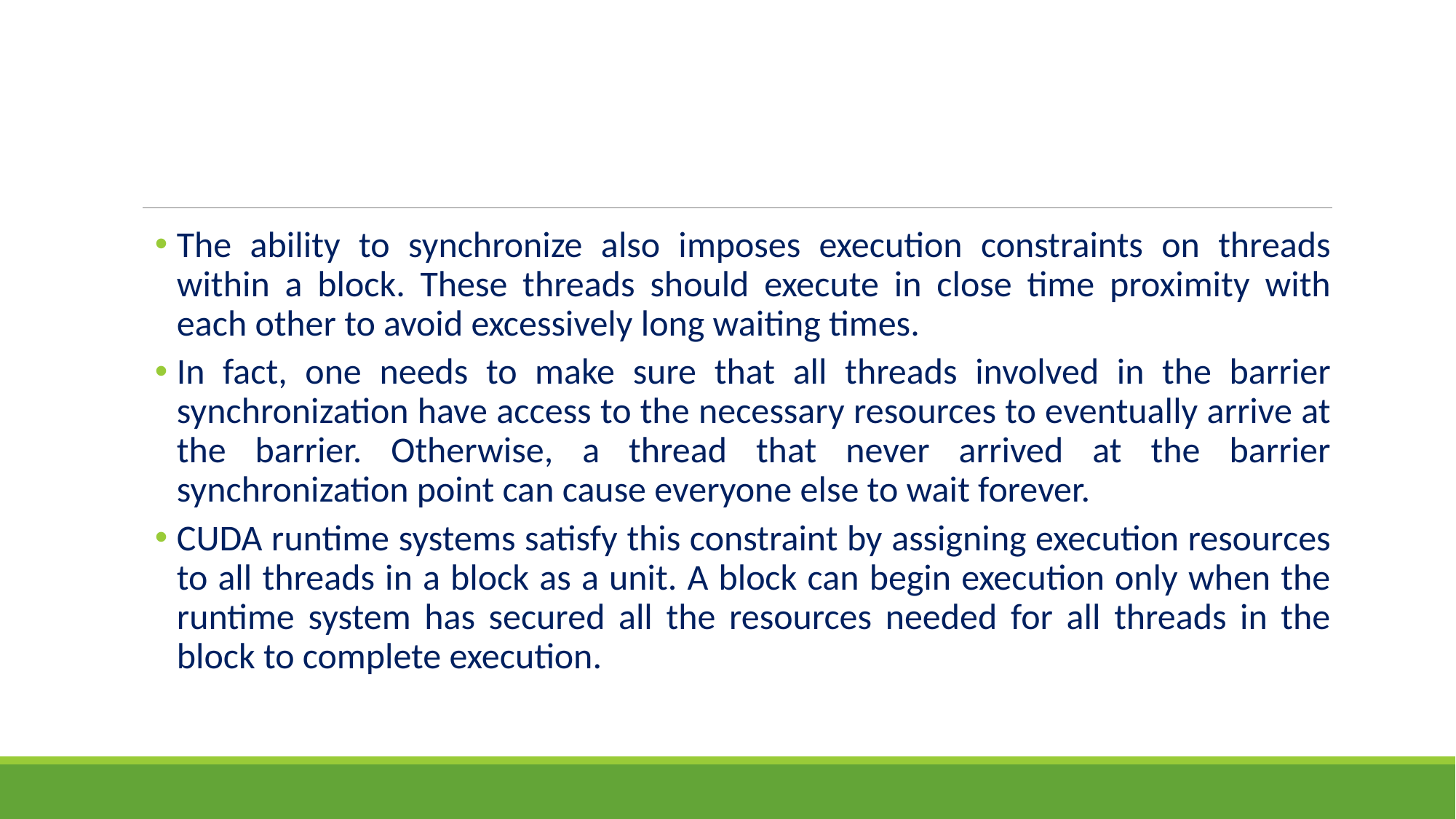

#
The ability to synchronize also imposes execution constraints on threads within a block. These threads should execute in close time proximity with each other to avoid excessively long waiting times.
In fact, one needs to make sure that all threads involved in the barrier synchronization have access to the necessary resources to eventually arrive at the barrier. Otherwise, a thread that never arrived at the barrier synchronization point can cause everyone else to wait forever.
CUDA runtime systems satisfy this constraint by assigning execution resources to all threads in a block as a unit. A block can begin execution only when the runtime system has secured all the resources needed for all threads in the block to complete execution.